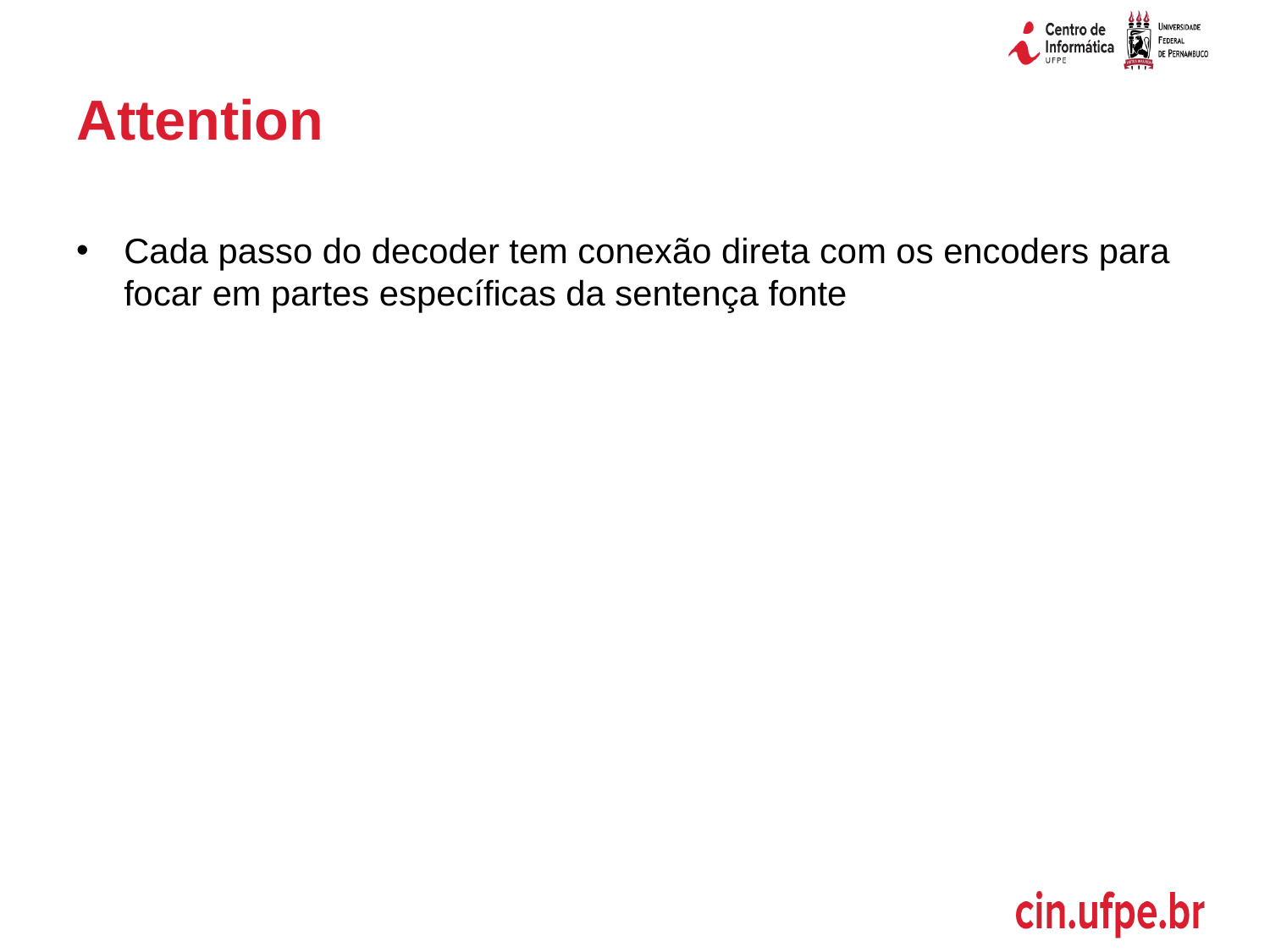

# Attention
Cada passo do decoder tem conexão direta com os encoders para focar em partes específicas da sentença fonte